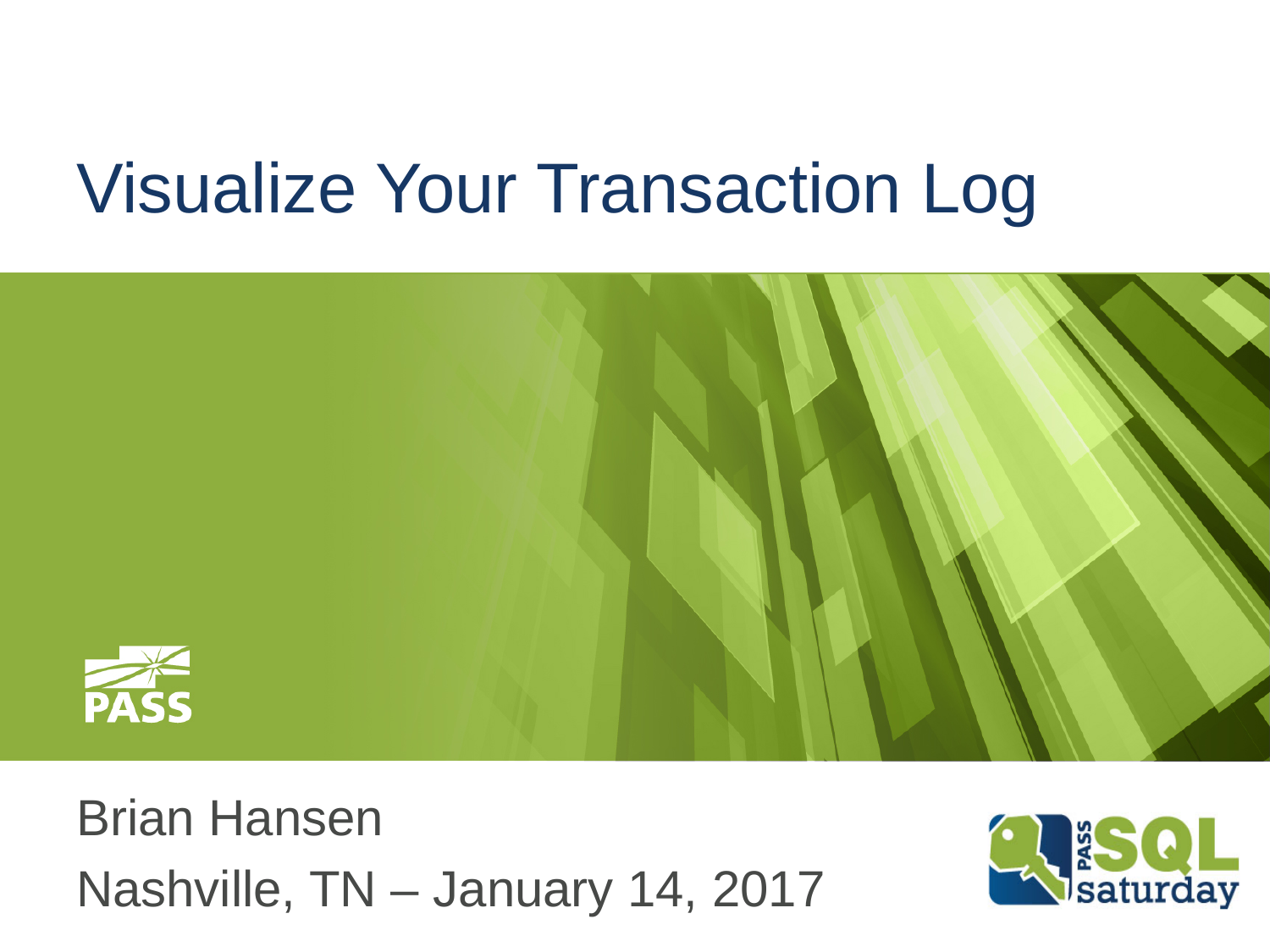

# Visualize Your Transaction Log
Brian Hansen
Nashville, TN – January 14, 2017